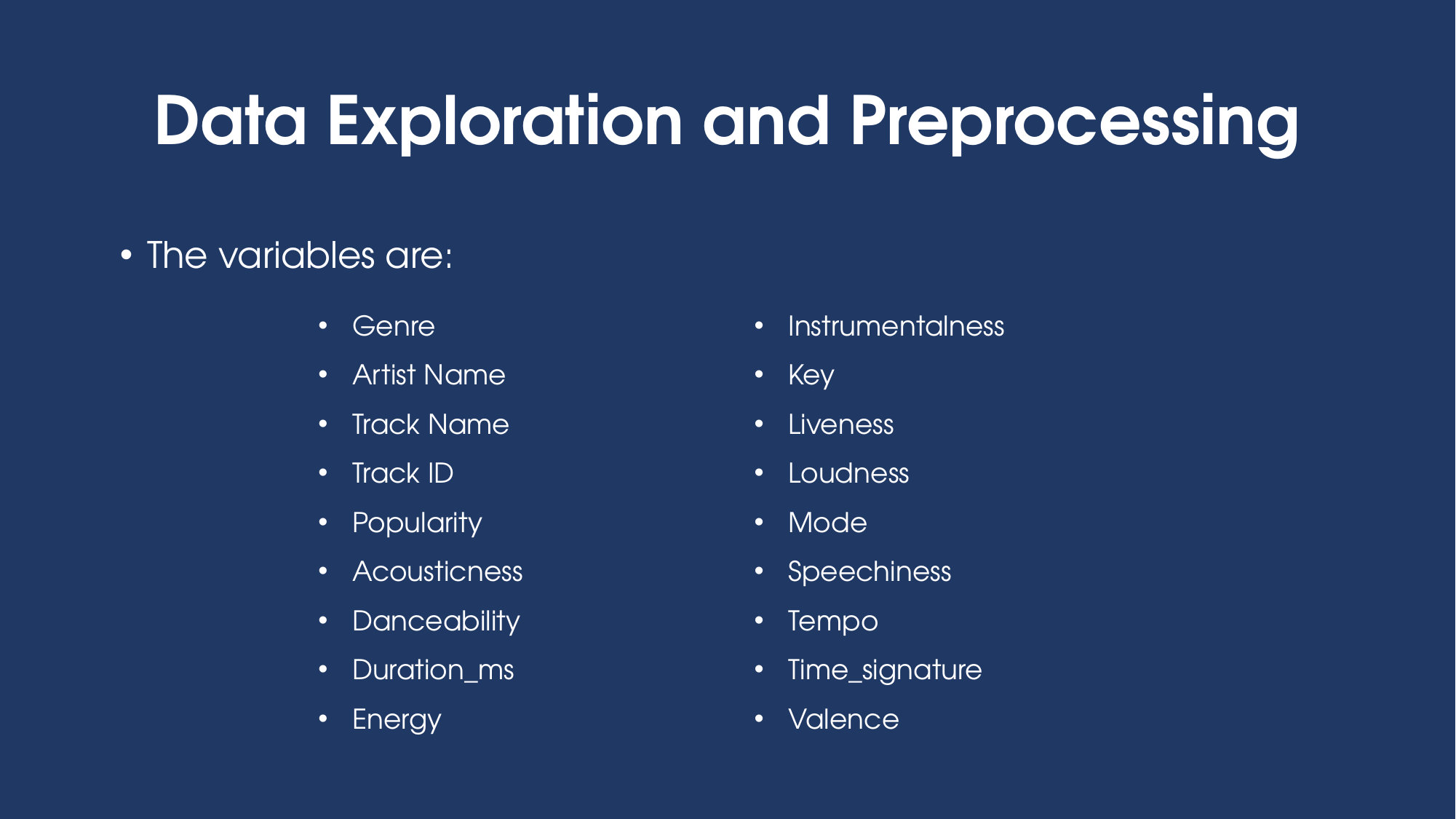

# Data Exploration and Preprocessing
The variables are:
Genre
Artist Name
Track Name
Track ID
Popularity
Acousticness
Danceability
Duration_ms
Energy
Instrumentalness
Key
Liveness
Loudness
Mode
Speechiness
Tempo
Time_signature
Valence